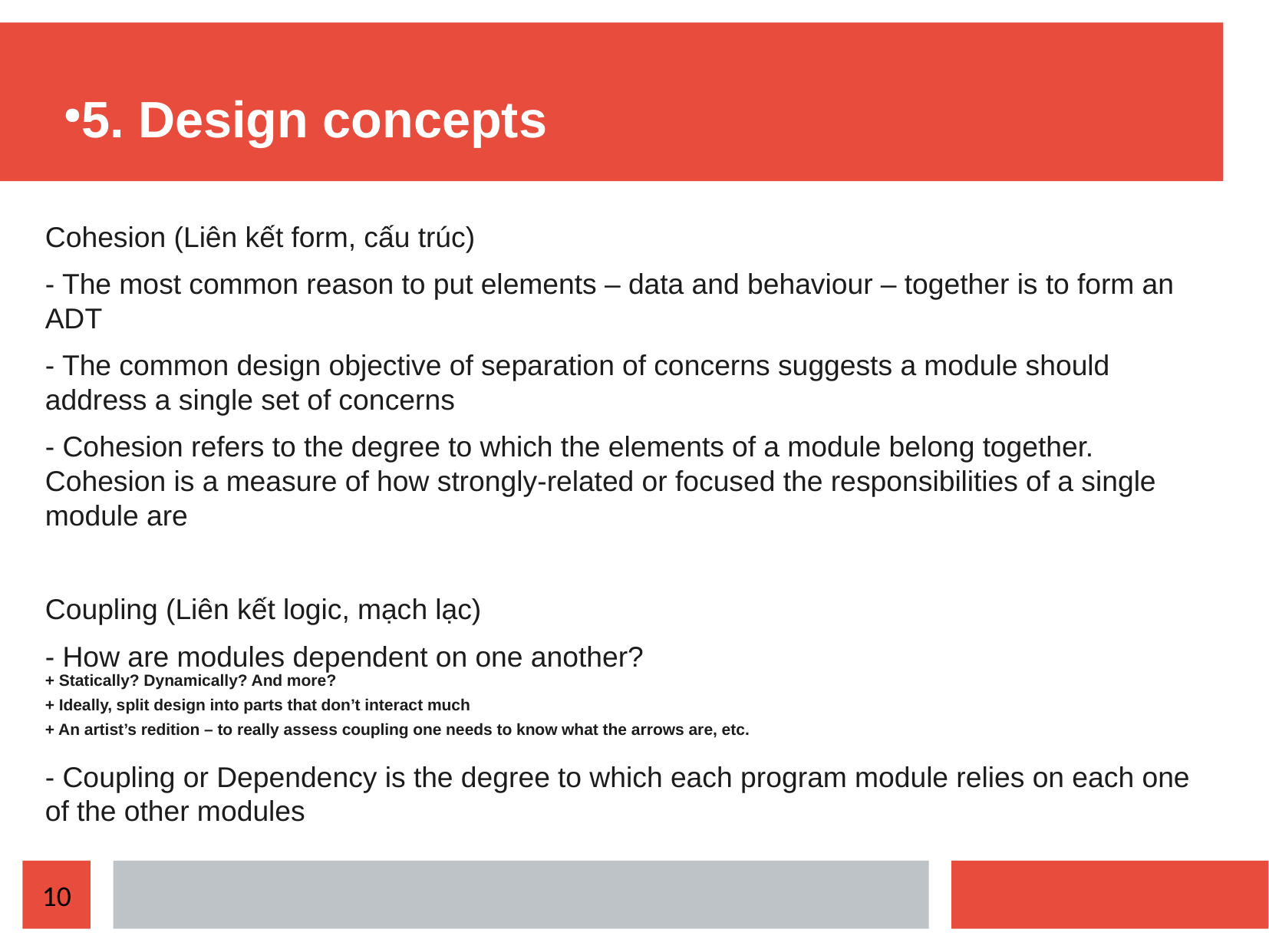

5. Design concepts
Cohesion (Liên kết form, cấu trúc)
- The most common reason to put elements – data and behaviour – together is to form an ADT
- The common design objective of separation of concerns suggests a module should address a single set of concerns
- Cohesion refers to the degree to which the elements of a module belong together. Cohesion is a measure of how strongly-related or focused the responsibilities of a single module are

Coupling (Liên kết logic, mạch lạc)
- How are modules dependent on one another?
+ Statically? Dynamically? And more?
+ Ideally, split design into parts that don’t interact much
+ An artist’s redition – to really assess coupling one needs to know what the arrows are, etc.
- Coupling or Dependency is the degree to which each program module relies on each one of the other modules

10